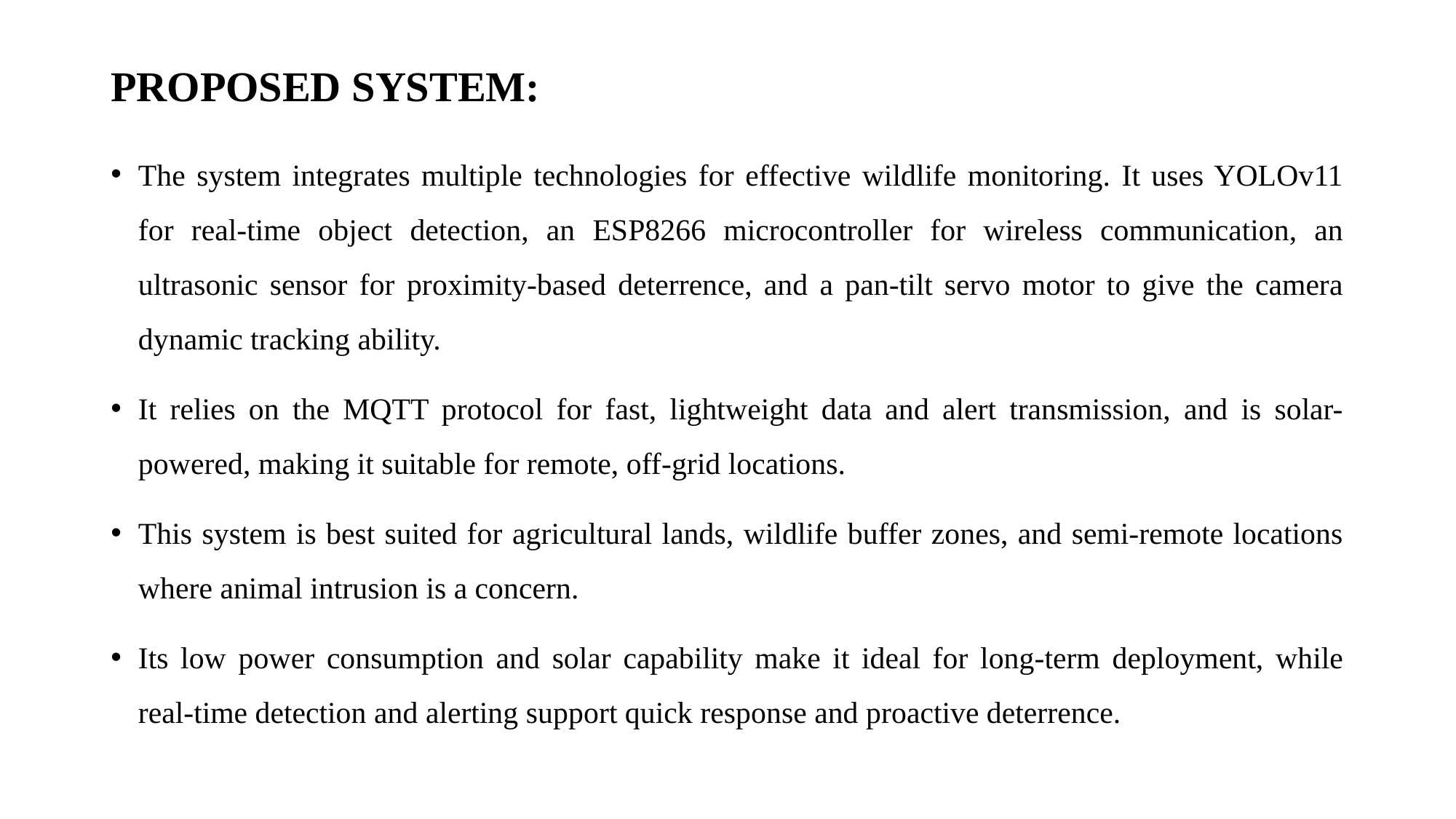

# PROPOSED SYSTEM:
The system integrates multiple technologies for effective wildlife monitoring. It uses YOLOv11 for real-time object detection, an ESP8266 microcontroller for wireless communication, an ultrasonic sensor for proximity-based deterrence, and a pan-tilt servo motor to give the camera dynamic tracking ability.
It relies on the MQTT protocol for fast, lightweight data and alert transmission, and is solar-powered, making it suitable for remote, off-grid locations.
This system is best suited for agricultural lands, wildlife buffer zones, and semi-remote locations where animal intrusion is a concern.
Its low power consumption and solar capability make it ideal for long-term deployment, while real-time detection and alerting support quick response and proactive deterrence.